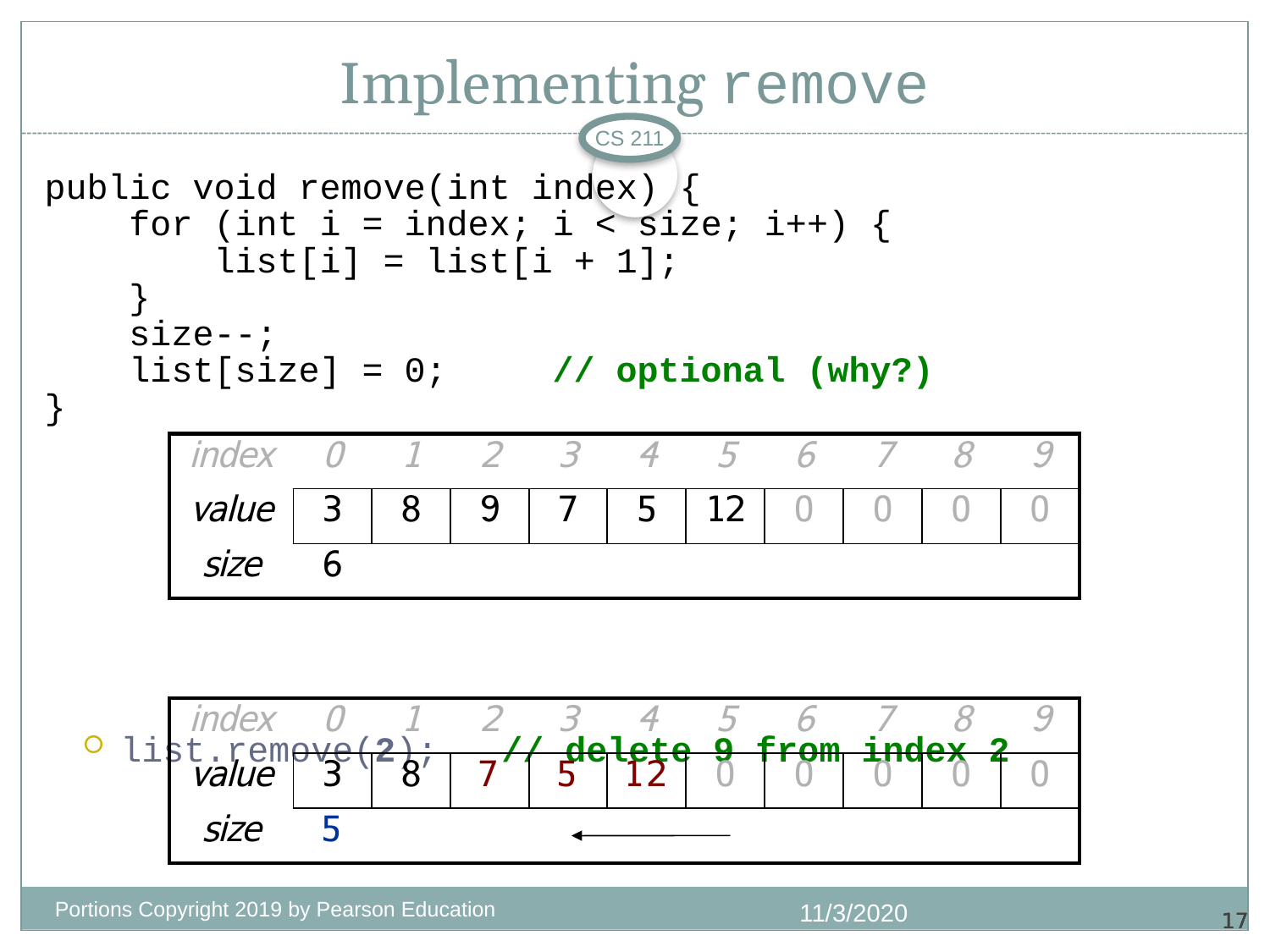

# Implementing remove
CS 211
public void remove(int index) {
    for (int i = index; i < size; i++) {
        list[i] = list[i + 1];
    }
    size--;
    list[size] = 0;     // optional (why?)
}

list.remove(2);   // delete 9 from index 2
| index | 0 | 1 | 2 | 3 | 4 | 5 | 6 | 7 | 8 | 9 |
| --- | --- | --- | --- | --- | --- | --- | --- | --- | --- | --- |
| value | 3 | 8 | 9 | 7 | 5 | 12 | 0 | 0 | 0 | 0 |
| size | 6 |  |  |  |  |  |  |  |  |  |
| index | 0 | 1 | 2 | 3 | 4 | 5 | 6 | 7 | 8 | 9 |
| --- | --- | --- | --- | --- | --- | --- | --- | --- | --- | --- |
| value | 3 | 8 | 7 | 5 | 12 | 0 | 0 | 0 | 0 | 0 |
| size | 5 |  |  |  |  |  |  |  |  |  |

Portions Copyright 2019 by Pearson Education
11/3/2020